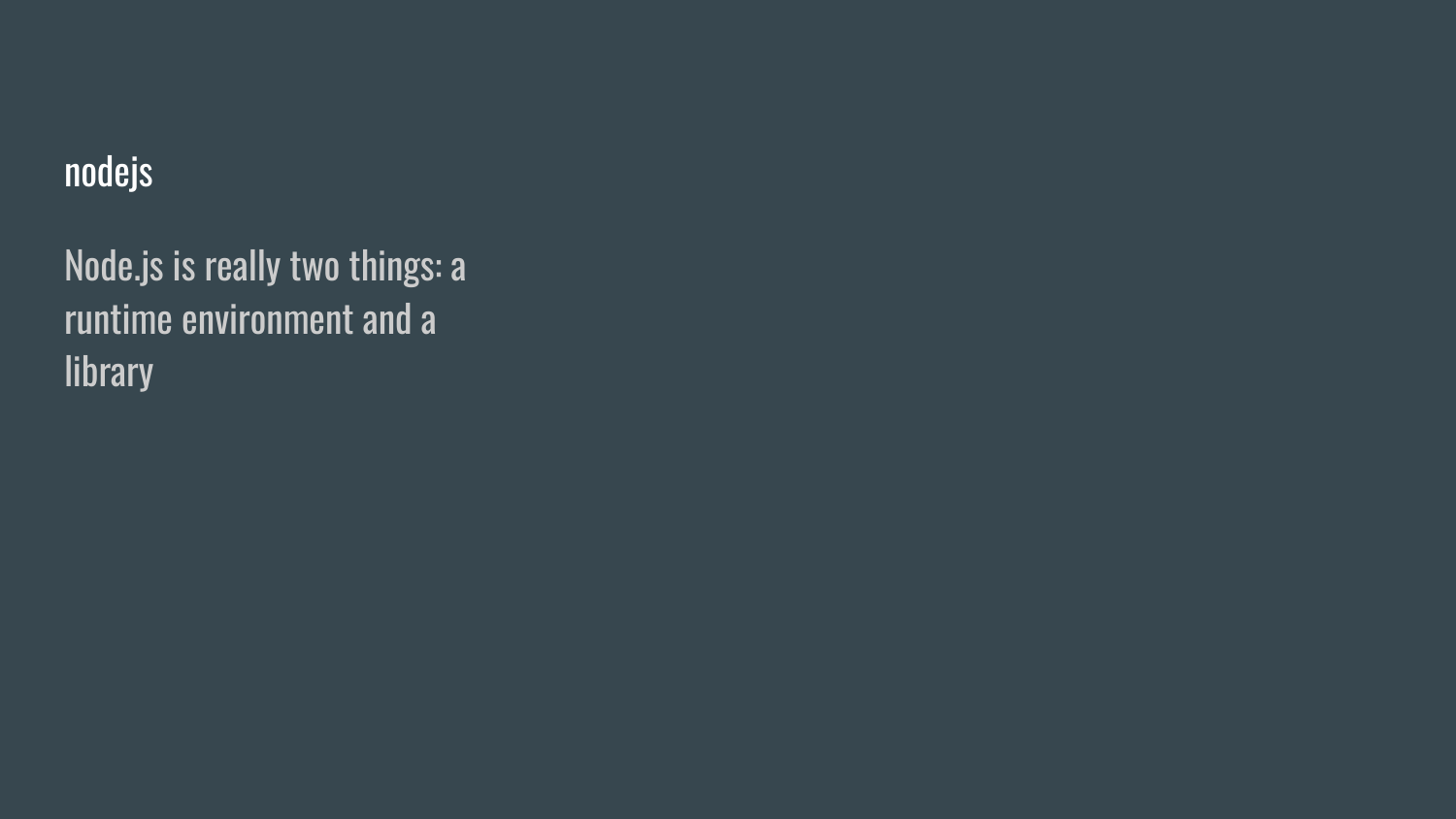

# nodejs
Node.js is really two things: a runtime environment and a library